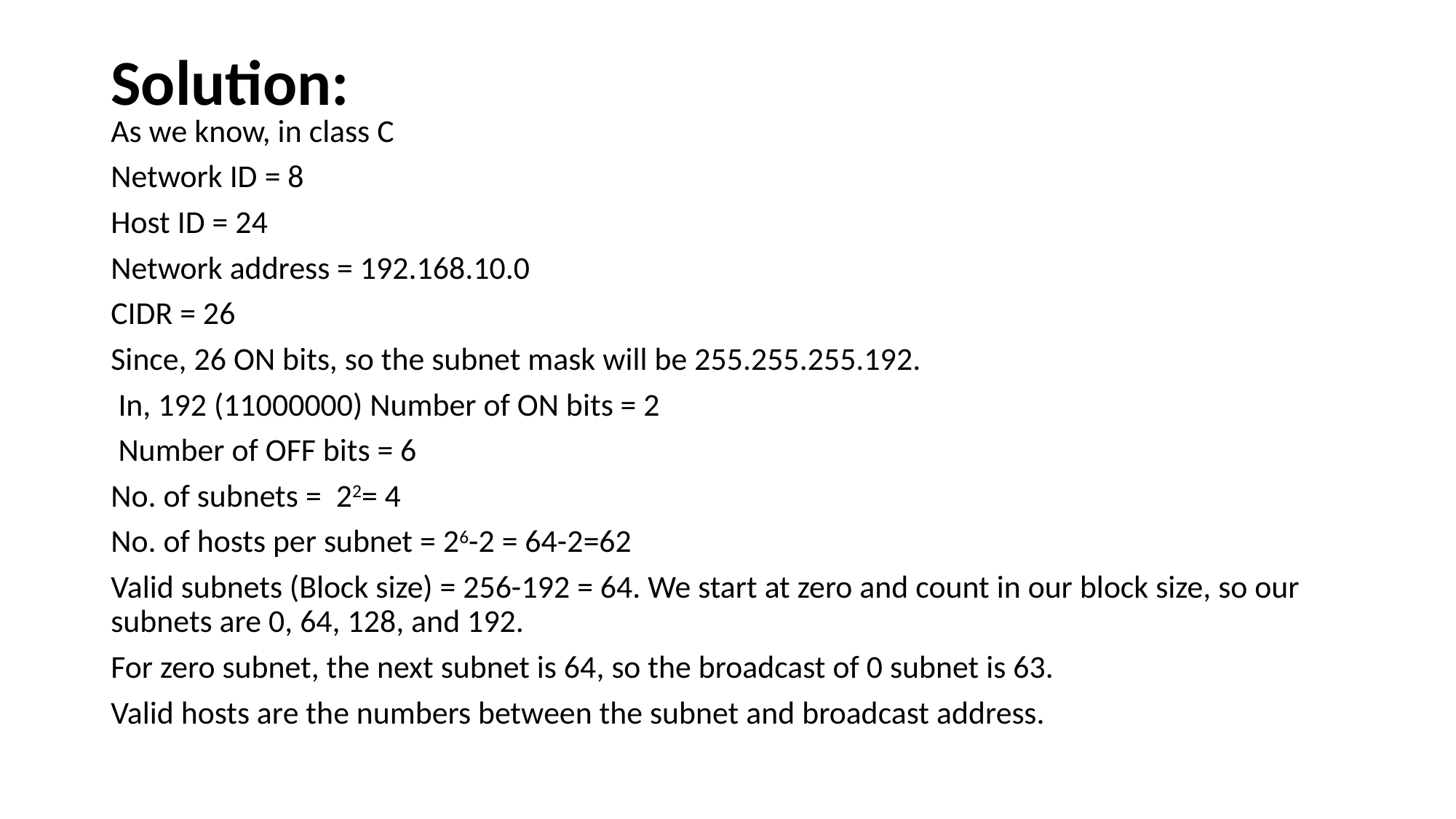

# Solution:
As we know, in class C
Network ID = 8
Host ID = 24
Network address = 192.168.10.0
CIDR = 26
Since, 26 ON bits, so the subnet mask will be 255.255.255.192.
 In, 192 (11000000) Number of ON bits = 2
 Number of OFF bits = 6
No. of subnets =  22= 4
No. of hosts per subnet = 26-2 = 64-2=62
Valid subnets (Block size) = 256-192 = 64. We start at zero and count in our block size, so our subnets are 0, 64, 128, and 192.
For zero subnet, the next subnet is 64, so the broadcast of 0 subnet is 63.
Valid hosts are the numbers between the subnet and broadcast address.